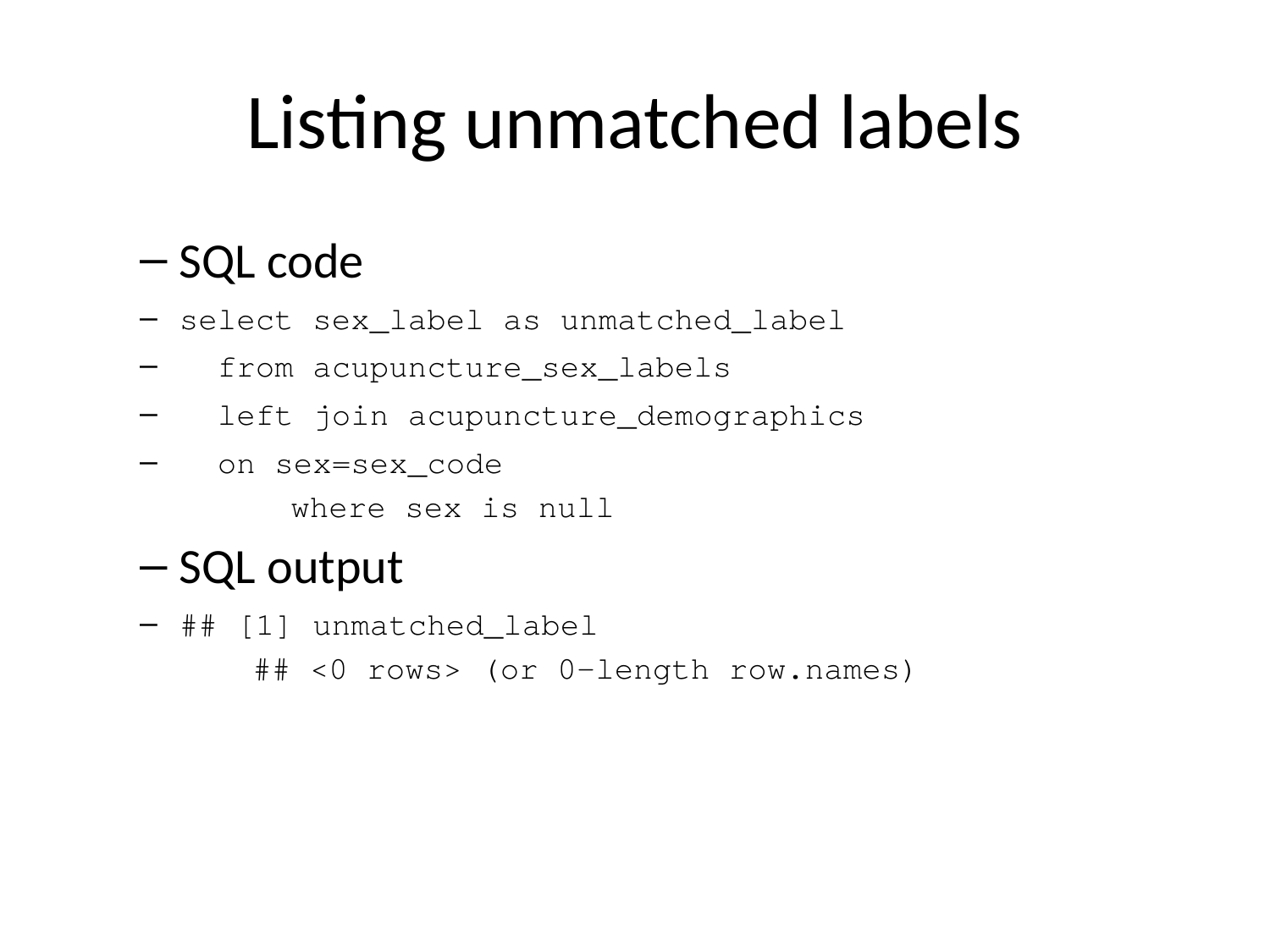

# Listing unmatched labels
SQL code
select sex_label as unmatched_label
  from acupuncture_sex_labels
  left join acupuncture_demographics
  on sex=sex_code
  where sex is null
SQL output
## [1] unmatched_label
## <0 rows> (or 0-length row.names)